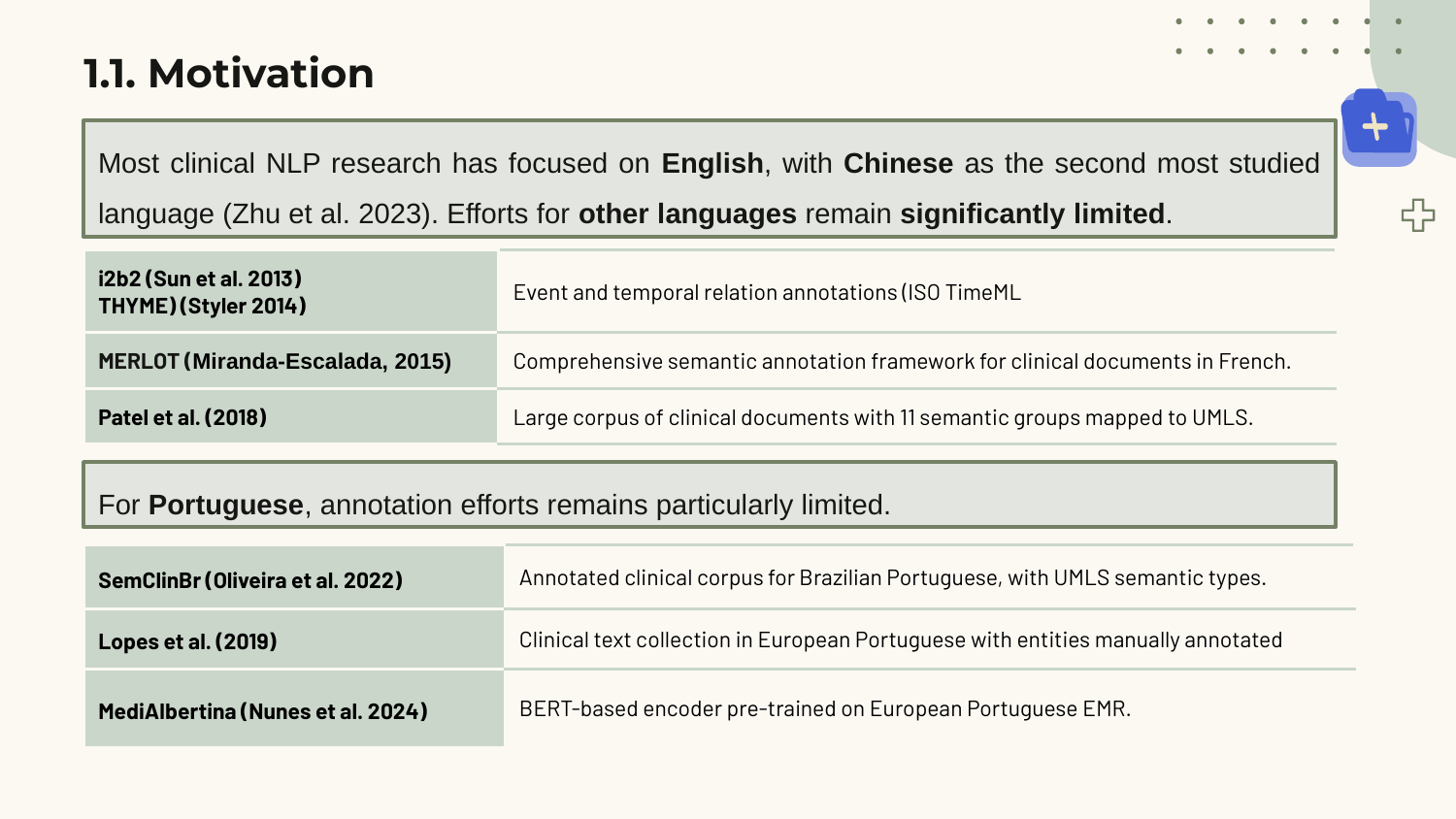

# 1.1. Motivation

Most clinical NLP research has focused on English, with Chinese as the second most studied language (Zhu et al. 2023). Efforts for other languages remain significantly limited.
| i2b2 (Sun et al. 2013)  THYME) (Styler 2014) | Event and temporal relation annotations (ISO TimeML |
| --- | --- |
| MERLOT (Miranda-Escalada, 2015) | Comprehensive semantic annotation framework for clinical documents in French. |
| Patel et al. (2018) | Large corpus of clinical documents with 11 semantic groups mapped to UMLS. |
For Portuguese, annotation efforts remains particularly limited.
| SemClinBr (Oliveira et al. 2022) | Annotated clinical corpus for Brazilian Portuguese, with UMLS semantic types. |
| --- | --- |
| Lopes et al. (2019) | Clinical text collection in European Portuguese with entities manually annotated |
| MediAlbertina (Nunes et al. 2024) | BERT-based encoder pre-trained on European Portuguese EMR. |